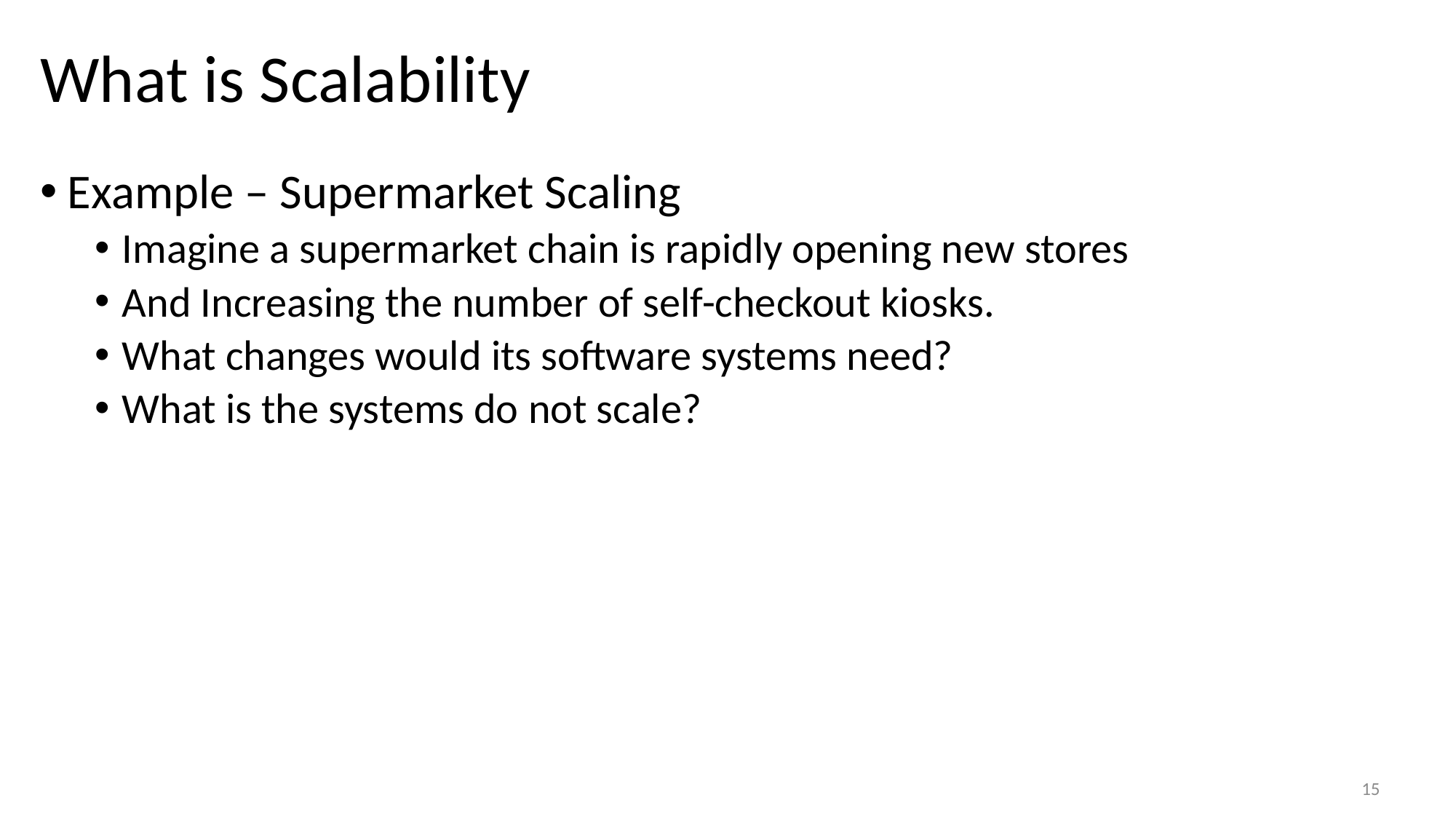

# What is Scalability
Example – Supermarket Scaling
Imagine a supermarket chain is rapidly opening new stores
And Increasing the number of self-checkout kiosks.
What changes would its software systems need?
What is the systems do not scale?